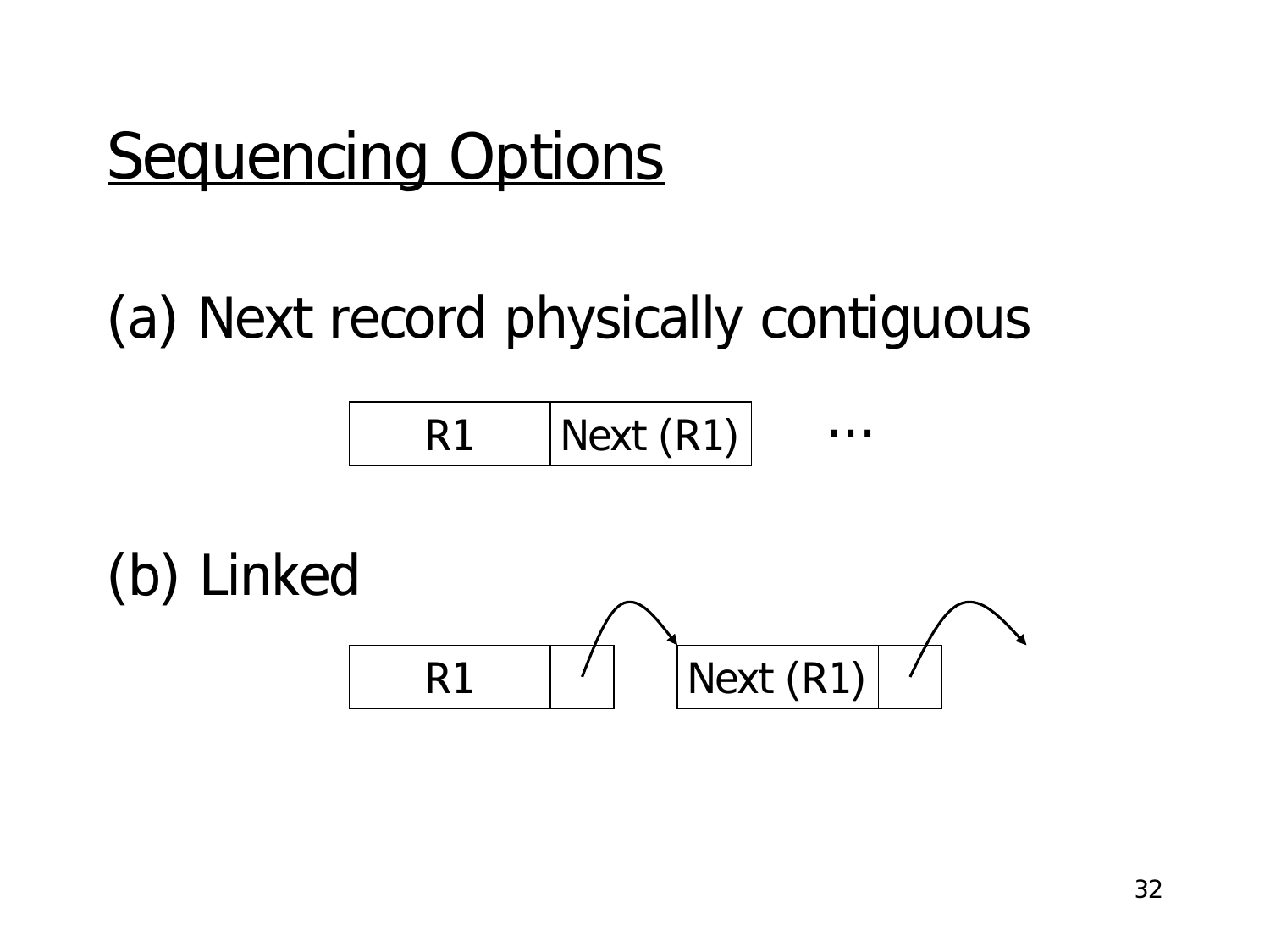

# Sequencing Options
(a) Next record physically contiguous
						  ...

(b) Linked

R1
Next (R1)

R1

Next (R1)

32